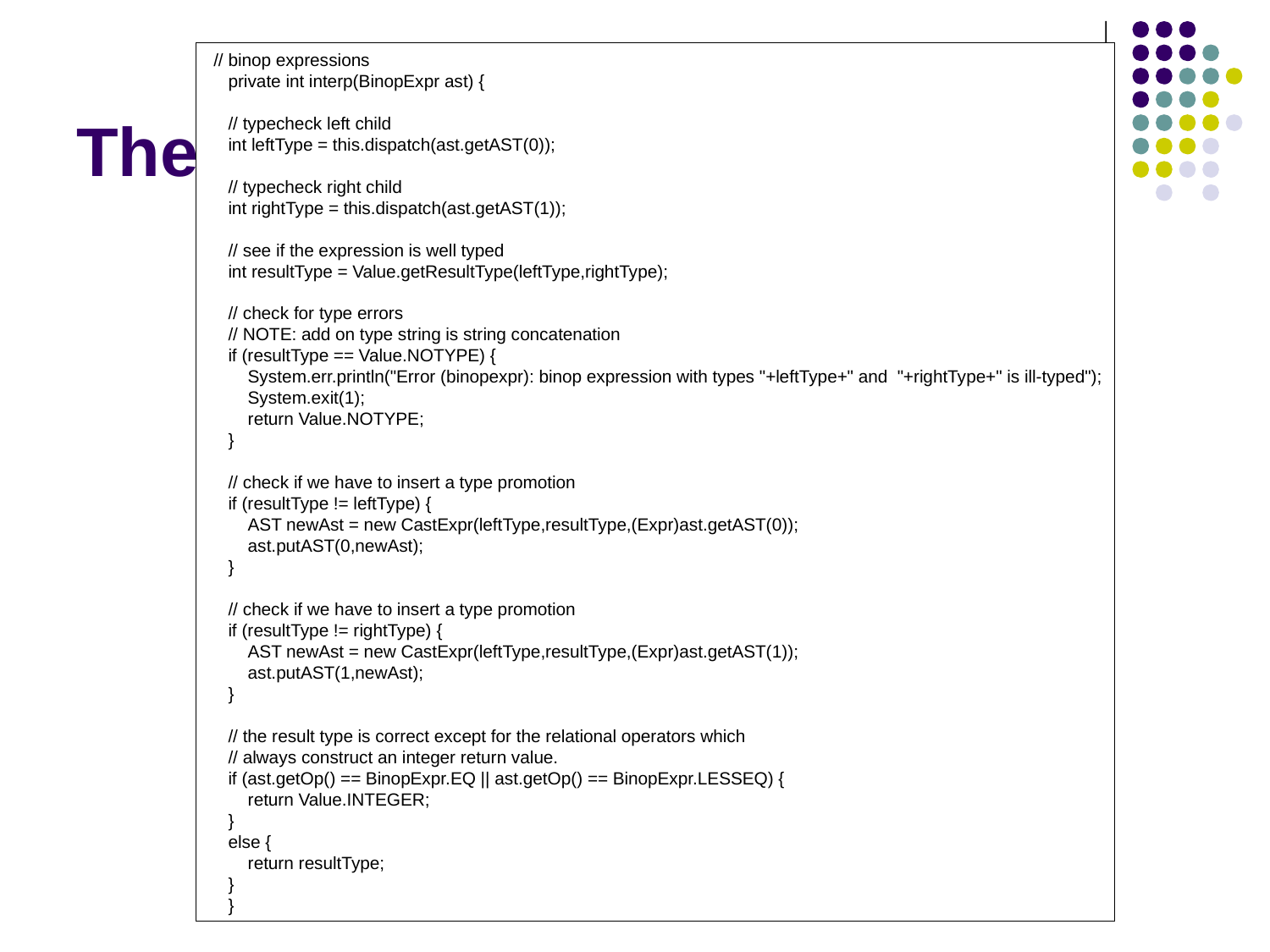

# The Type Check Visitor
 // binop expressions
    private int interp(BinopExpr ast) {

    // typecheck left child
    int leftType = this.dispatch(ast.getAST(0));

    // typecheck right child
    int rightType = this.dispatch(ast.getAST(1));

    // see if the expression is well typed
    int resultType = Value.getResultType(leftType,rightType);

    // check for type errors
    // NOTE: add on type string is string concatenation
    if (resultType == Value.NOTYPE) {
        System.err.println("Error (binopexpr): binop expression with types "+leftType+" and  "+rightType+" is ill-typed");
        System.exit(1);
        return Value.NOTYPE;
    }

    // check if we have to insert a type promotion
    if (resultType != leftType) {
        AST newAst = new CastExpr(leftType,resultType,(Expr)ast.getAST(0));
        ast.putAST(0,newAst);
    }

    // check if we have to insert a type promotion
    if (resultType != rightType) {
        AST newAst = new CastExpr(leftType,resultType,(Expr)ast.getAST(1));
        ast.putAST(1,newAst);
    }

    // the result type is correct except for the relational operators which
    // always construct an integer return value.
    if (ast.getOp() == BinopExpr.EQ || ast.getOp() == BinopExpr.LESSEQ) {
        return Value.INTEGER;
    }
    else {
        return resultType;
    }
    }